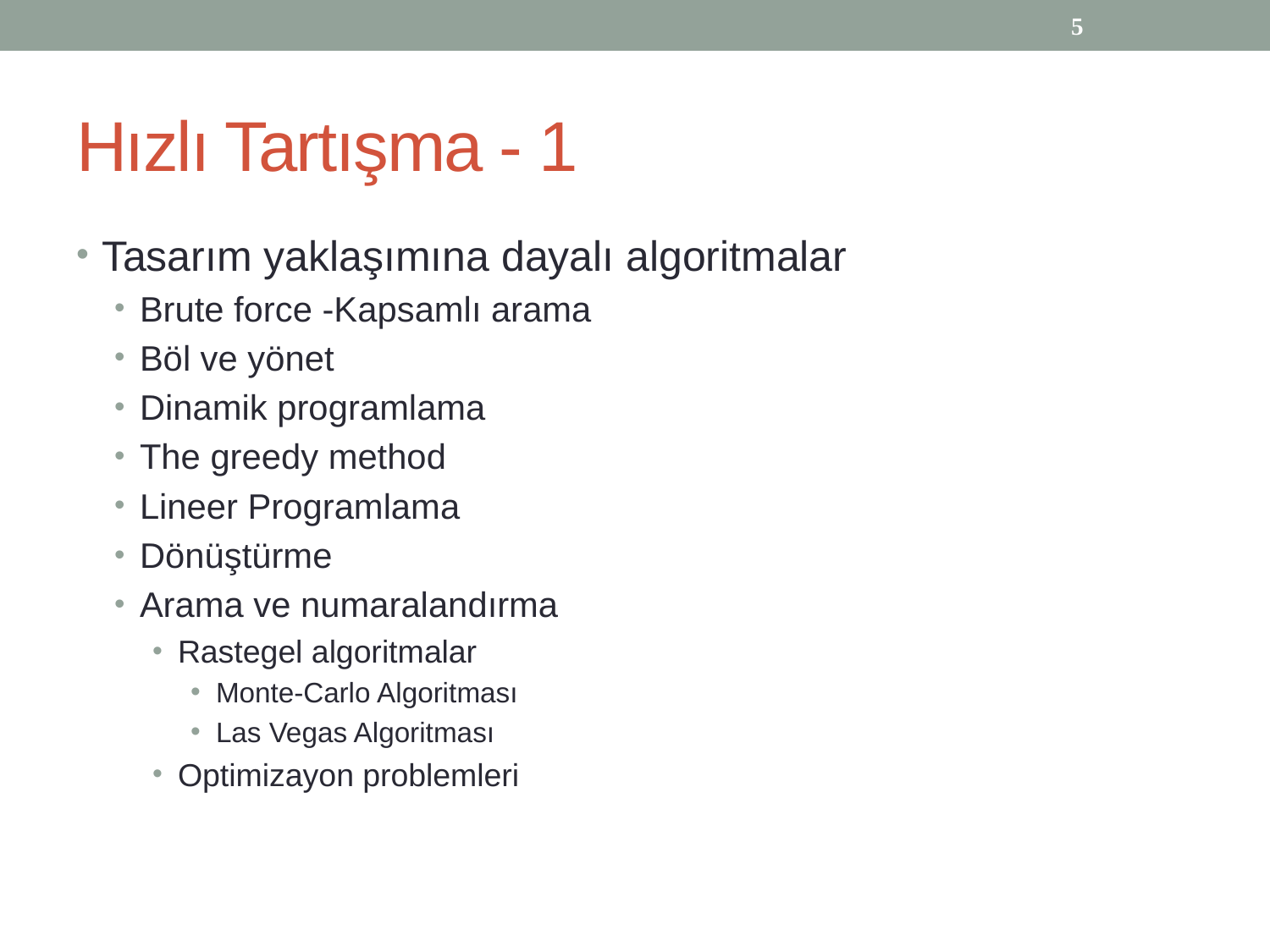

5
# Hızlı Tartışma - 1
Tasarım yaklaşımına dayalı algoritmalar
Brute force -Kapsamlı arama
Böl ve yönet
Dinamik programlama
The greedy method
Lineer Programlama
Dönüştürme
Arama ve numaralandırma
Rastegel algoritmalar
Monte-Carlo Algoritması
Las Vegas Algoritması
Optimizayon problemleri